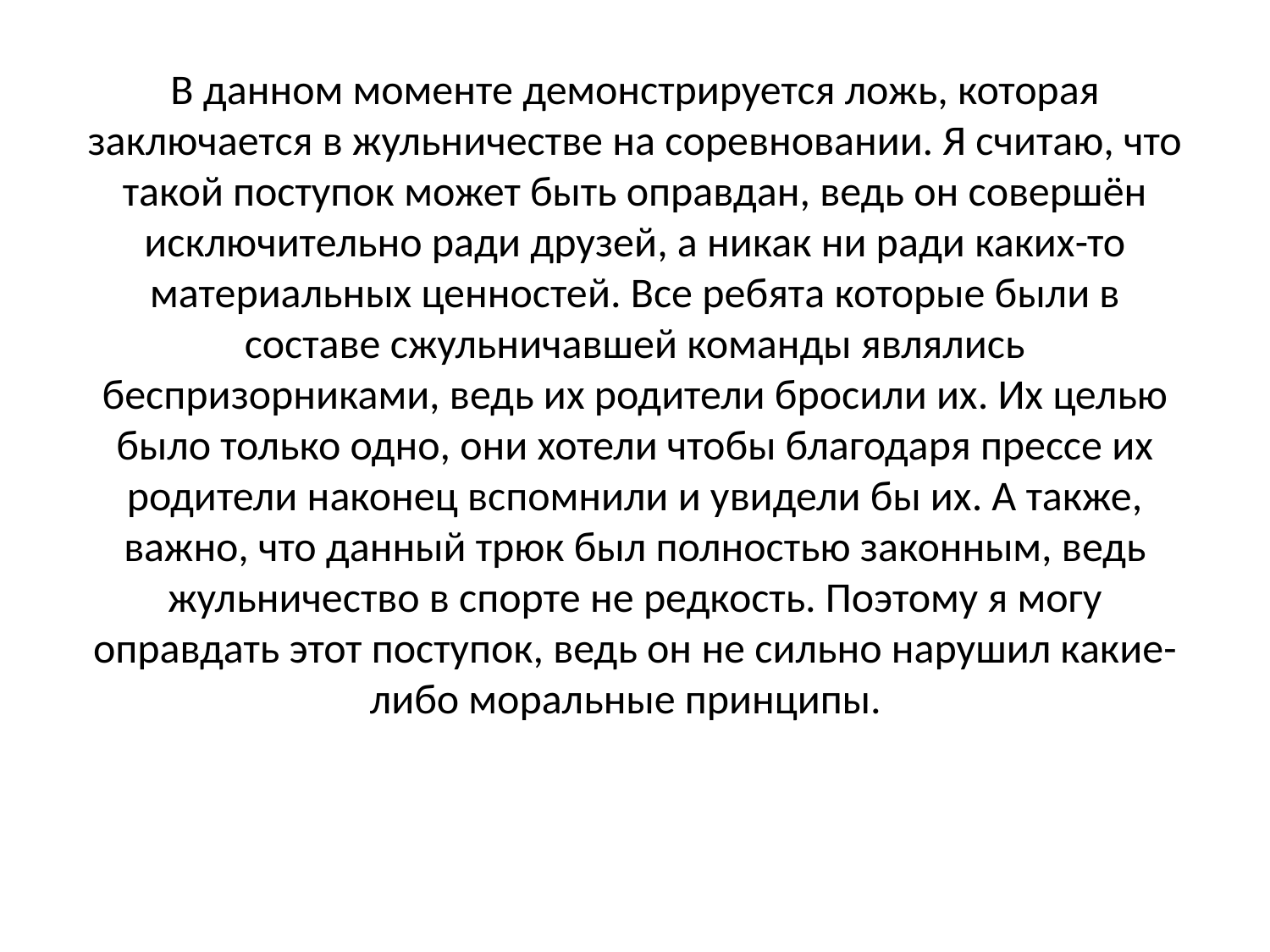

В данном моменте демонстрируется ложь, которая заключается в жульничестве на соревновании. Я считаю, что такой поступок может быть оправдан, ведь он совершён исключительно ради друзей, а никак ни ради каких-то материальных ценностей. Все ребята которые были в составе сжульничавшей команды являлись беспризорниками, ведь их родители бросили их. Их целью было только одно, они хотели чтобы благодаря прессе их родители наконец вспомнили и увидели бы их. А также, важно, что данный трюк был полностью законным, ведь жульничество в спорте не редкость. Поэтому я могу оправдать этот поступок, ведь он не сильно нарушил какие-либо моральные принципы.